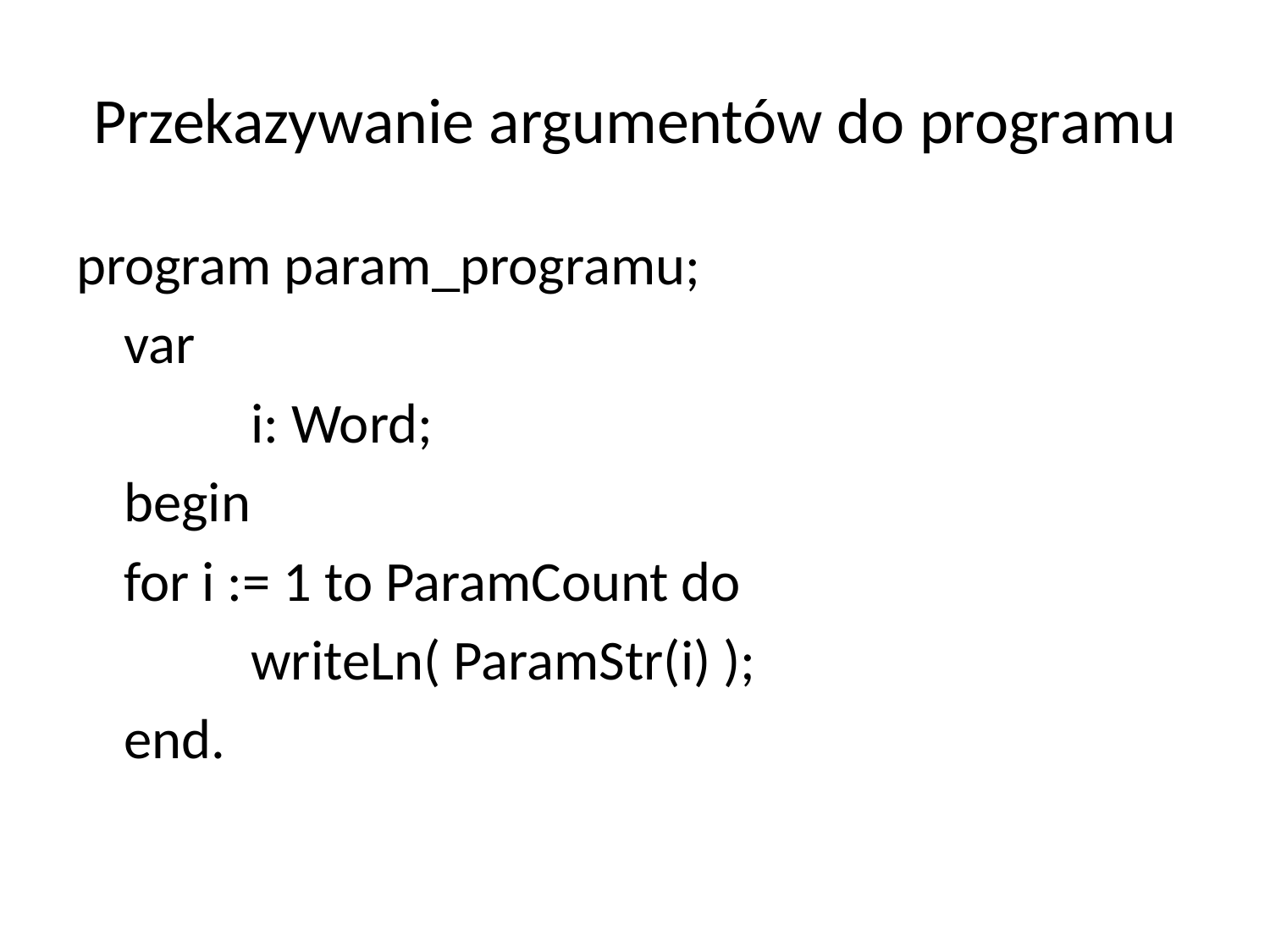

# Przekazywanie argumentów do programu
program param_programu;
	var
		i: Word;
	begin
	for i := 1 to ParamCount do
		writeLn( ParamStr(i) );
	end.